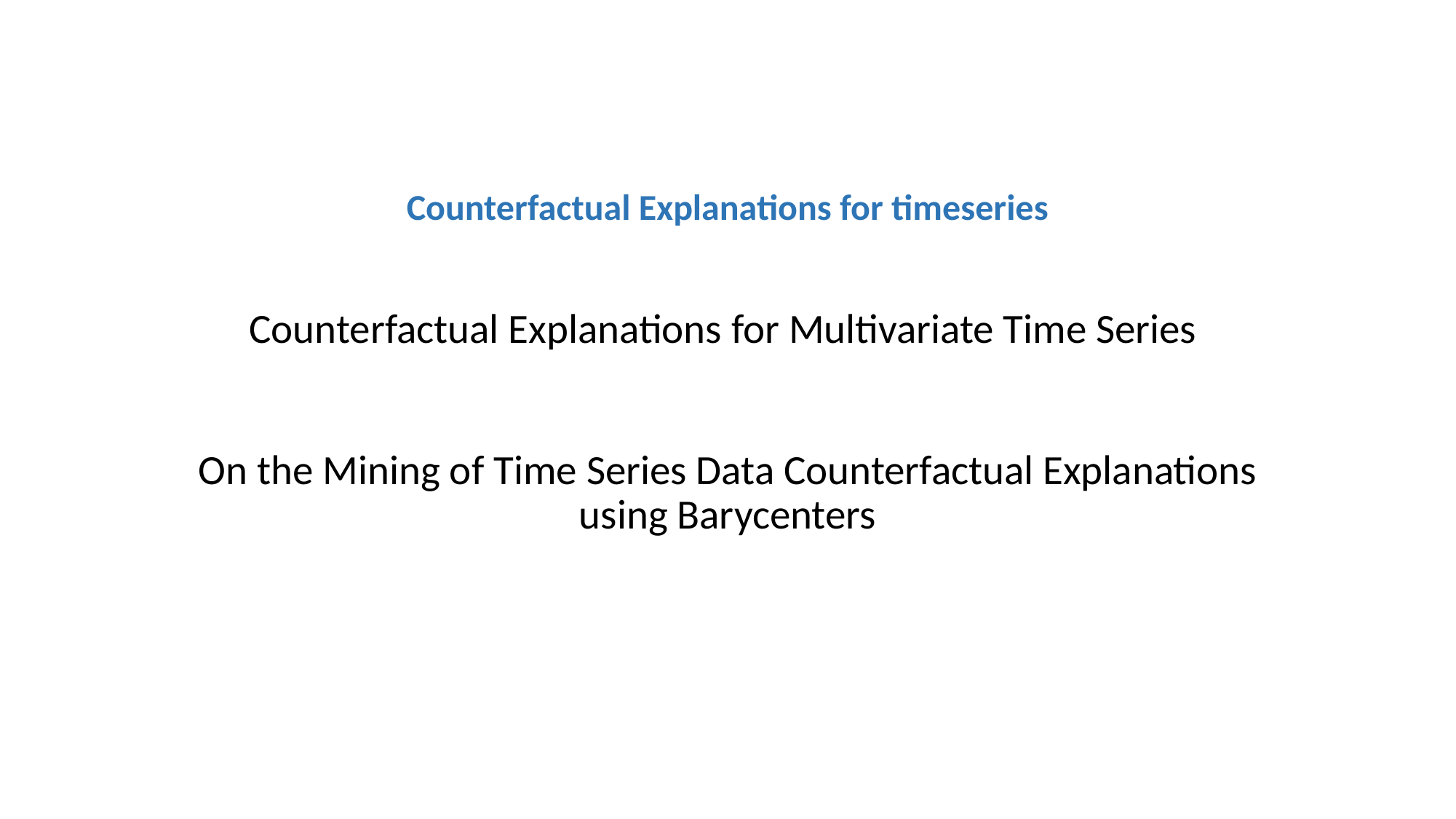

Counterfactual Explanations for timeseries
# Counterfactual Explanations for Multivariate Time Series ﻿On the Mining of Time Series Data Counterfactual Explanations using Barycenters